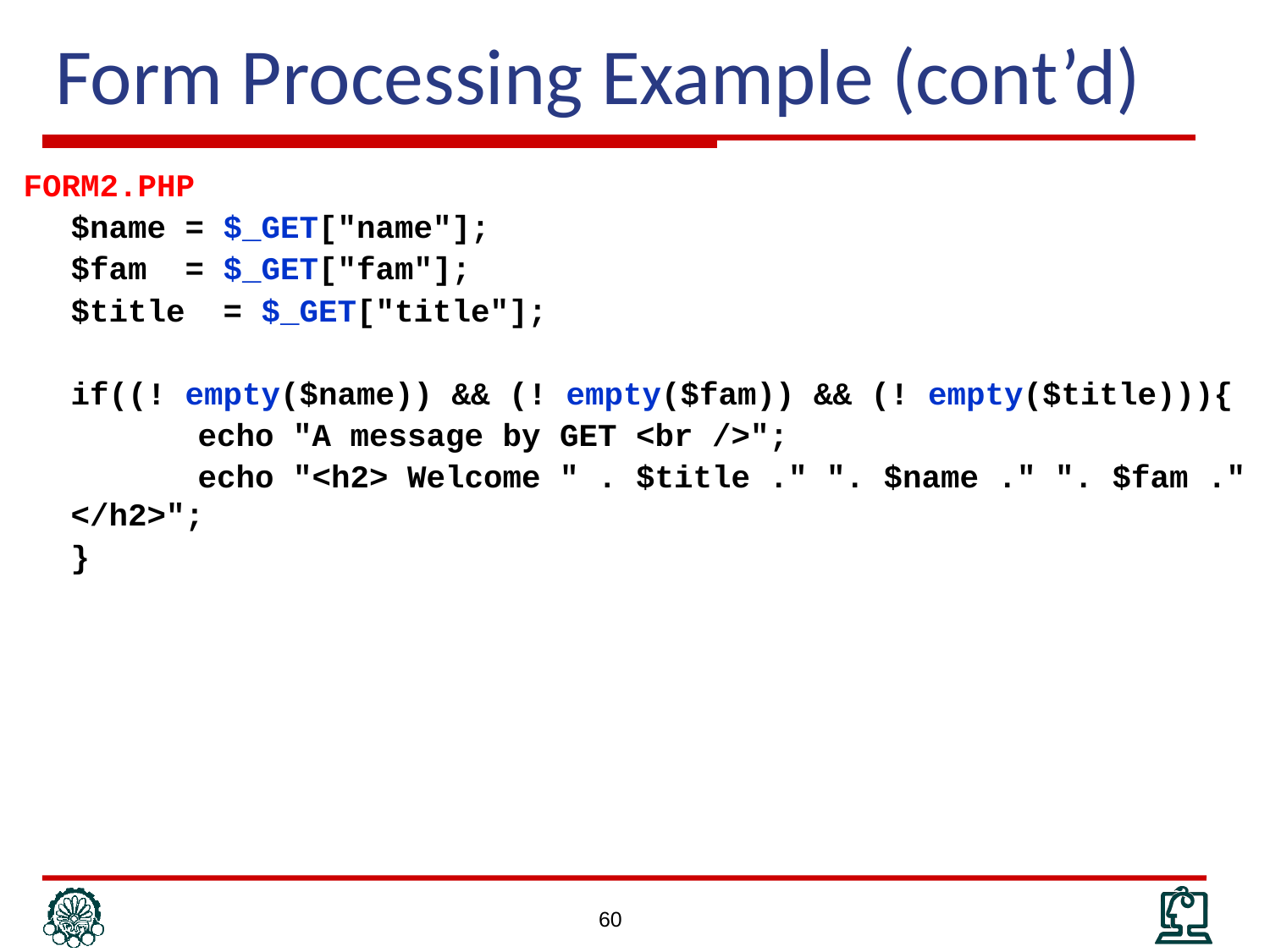

# Form Processing Example (cont’d)
FORM2.PHP
	$name = $_GET["name"];
	$fam  = $_GET["fam"];
	$title  = $_GET["title"];

	if((! empty($name)) && (! empty($fam)) && (! empty($title))){
		echo "A message by GET <br />";
		echo "<h2> Welcome " . $title ." ". $name ." ". $fam ." </h2>";
	}
60